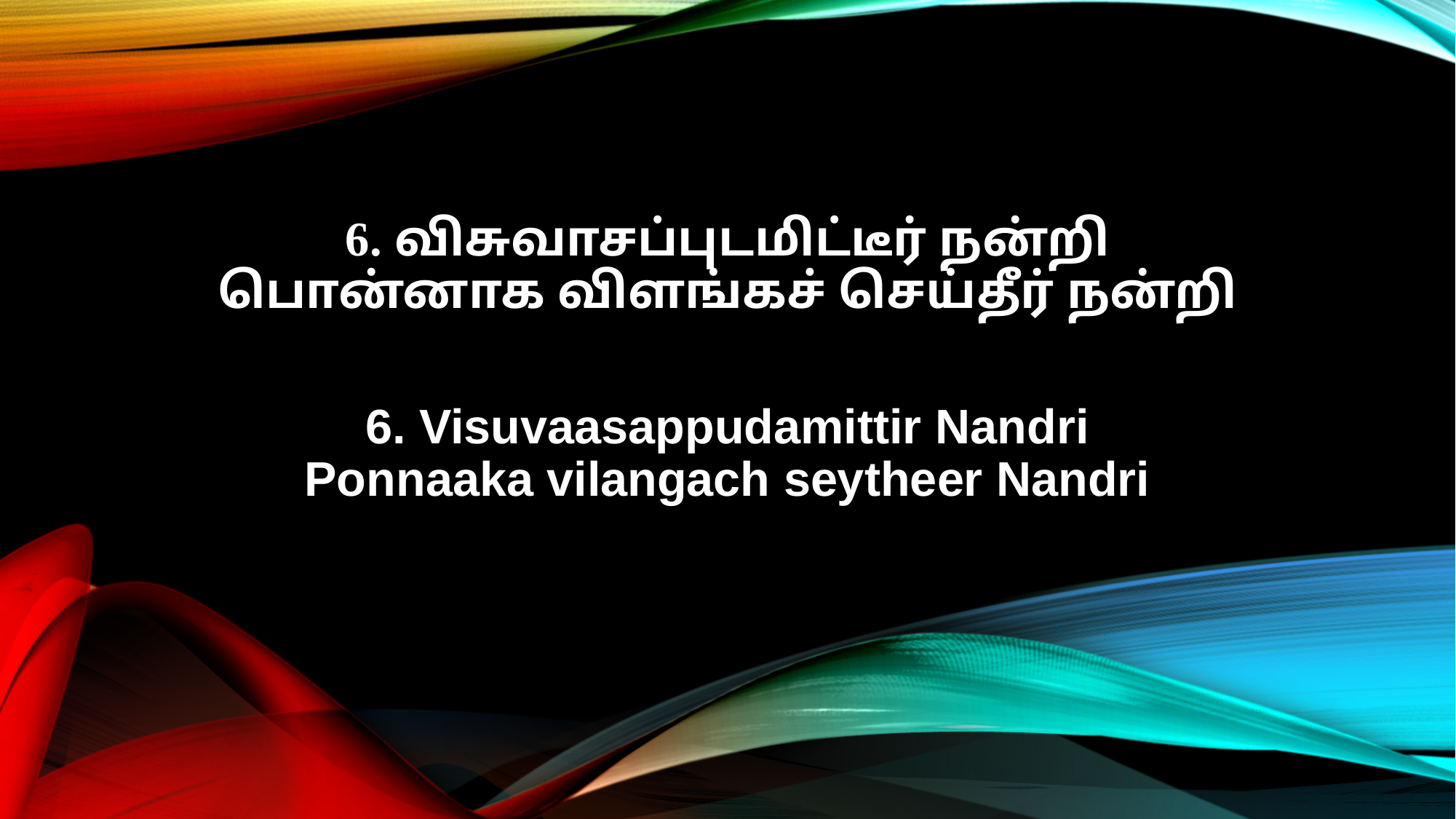

6. விசுவாசப்புடமிட்டீர் நன்றி
பொன்னாக விளங்கச் செய்தீர் நன்றி

6. Visuvaasappudamittir Nandri
Ponnaaka vilangach seytheer Nandri